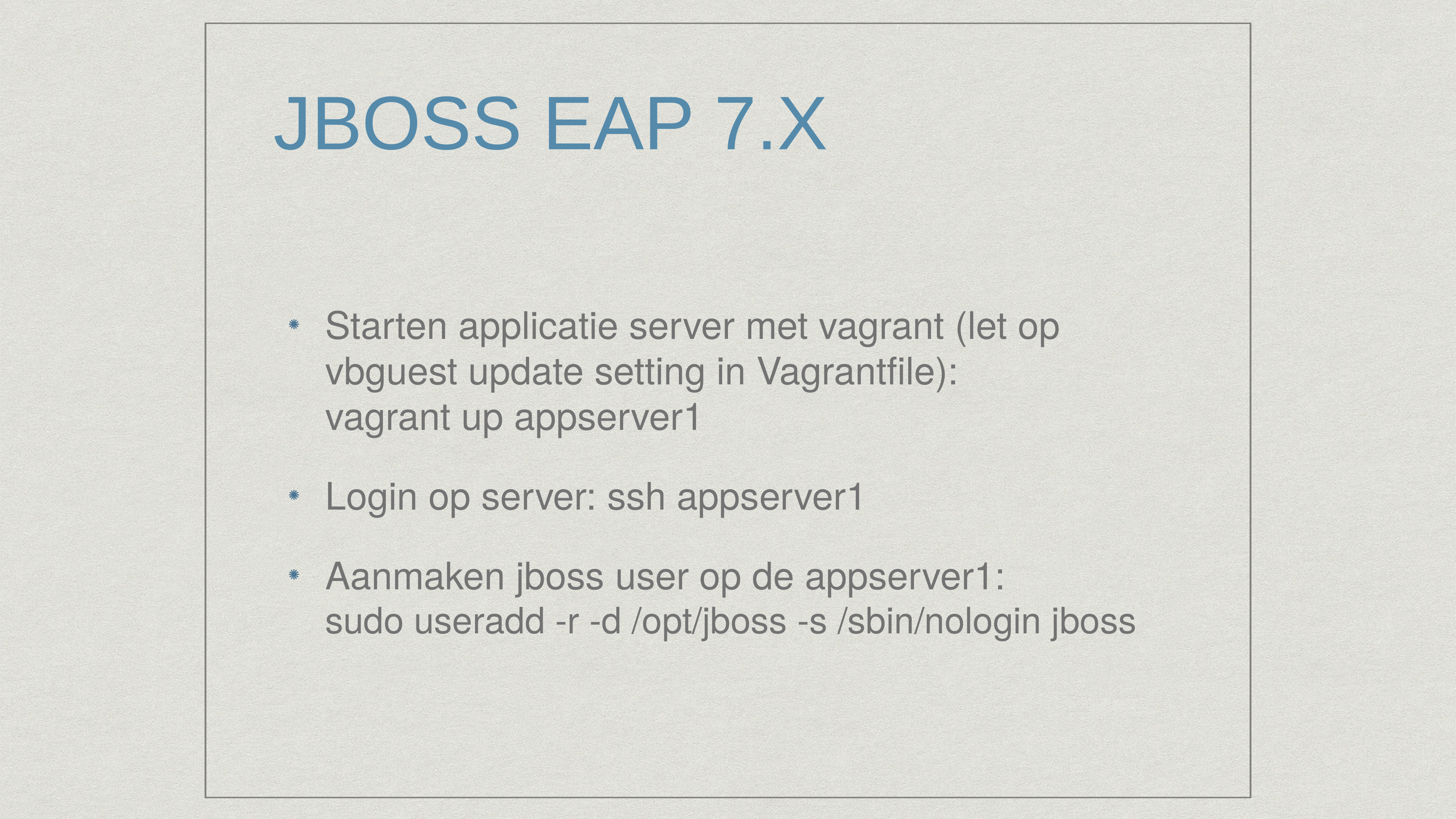

# JBOSS EAP 7.X
Starten applicatie server met vagrant (let op vbguest update setting in Vagrantfile):
vagrant up appserver1
Login op server: ssh appserver1
Aanmaken jboss user op de appserver1:
sudo useradd -r -d /opt/jboss -s /sbin/nologin jboss